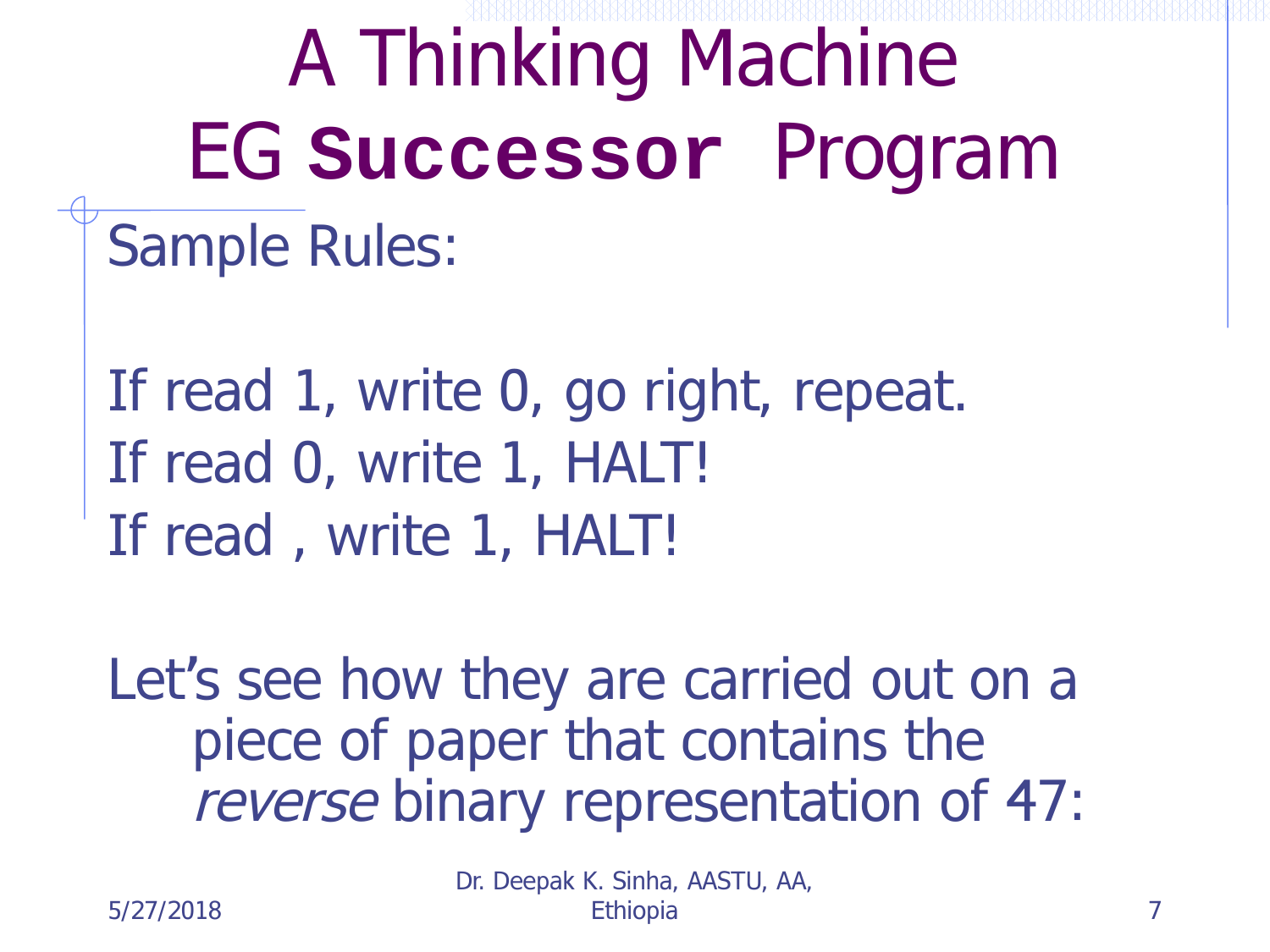

# A Thinking Machine EG Successor Program
Sample Rules:

If read 1, write 0, go right, repeat.
If read 0, write 1, HALT!
If read , write 1, HALT!

Let’s see how they are carried out on a piece of paper that contains the reverse binary representation of 47:
5/27/2018
Dr. Deepak K. Sinha, AASTU, AA, Ethiopia
7